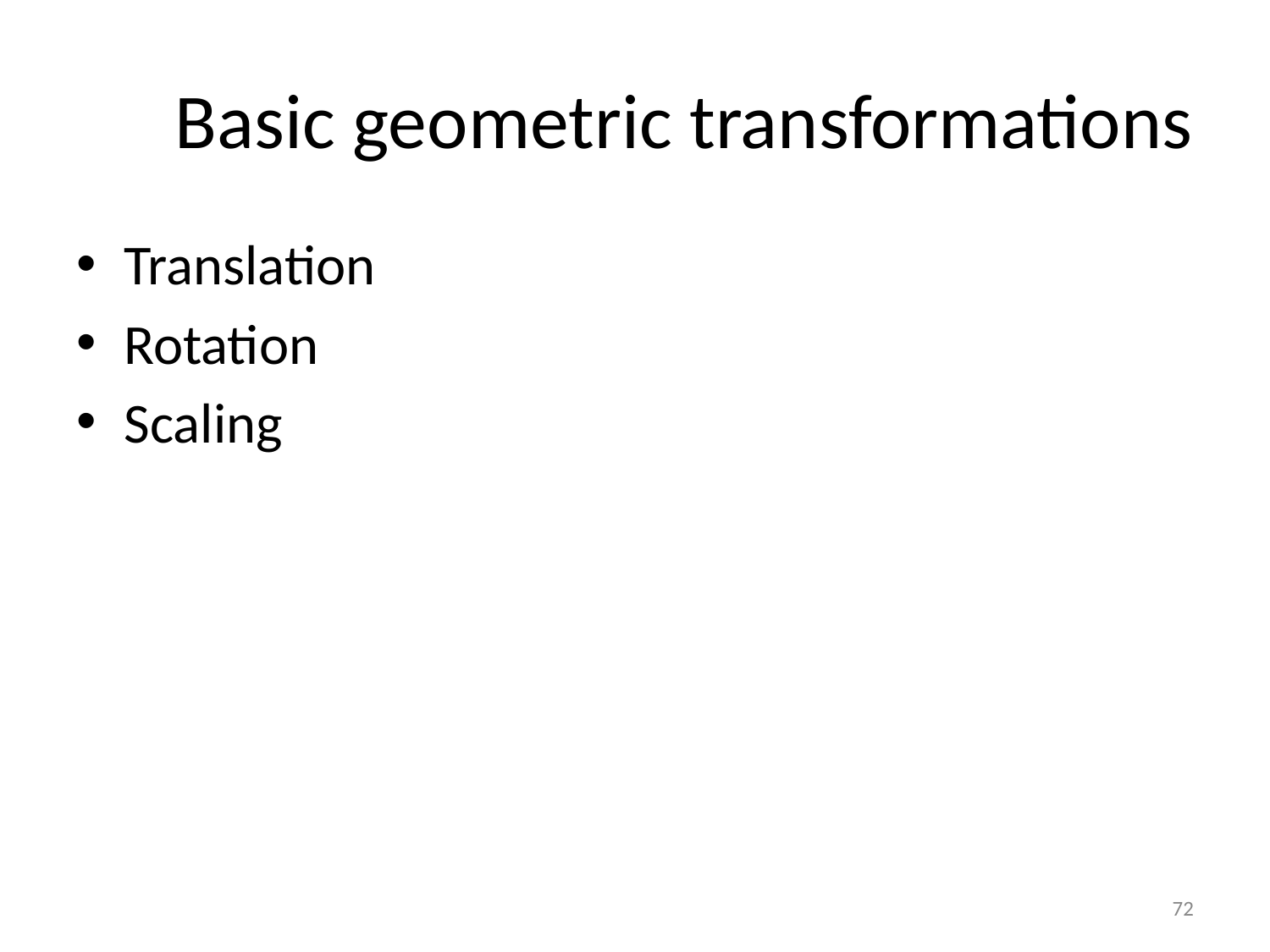

# Basic geometric transformations
Translation
Rotation
Scaling

72